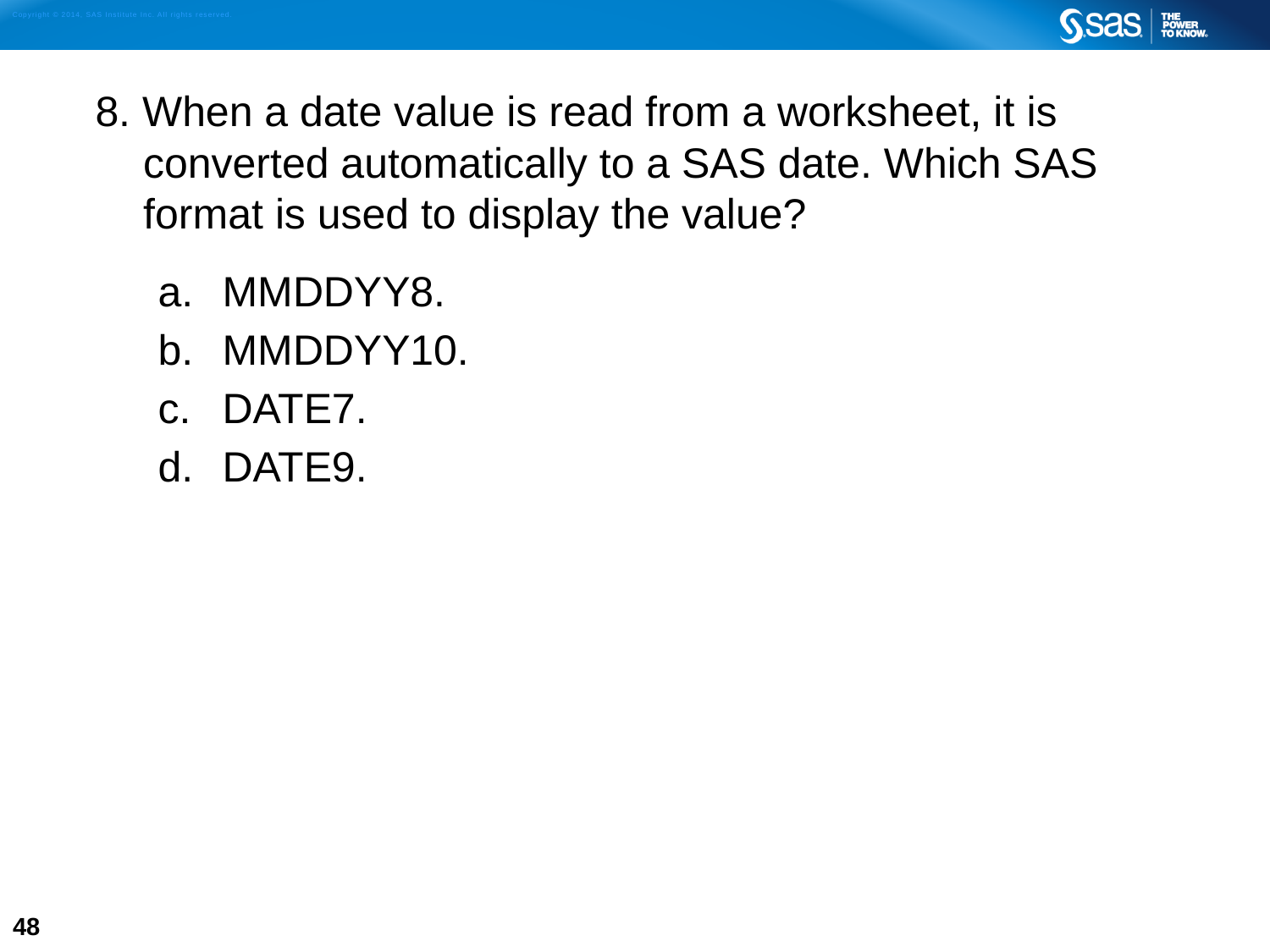

8. When a date value is read from a worksheet, it is converted automatically to a SAS date. Which SAS format is used to display the value?

MMDDYY8.
MMDDYY10.
DATE7.
DATE9.